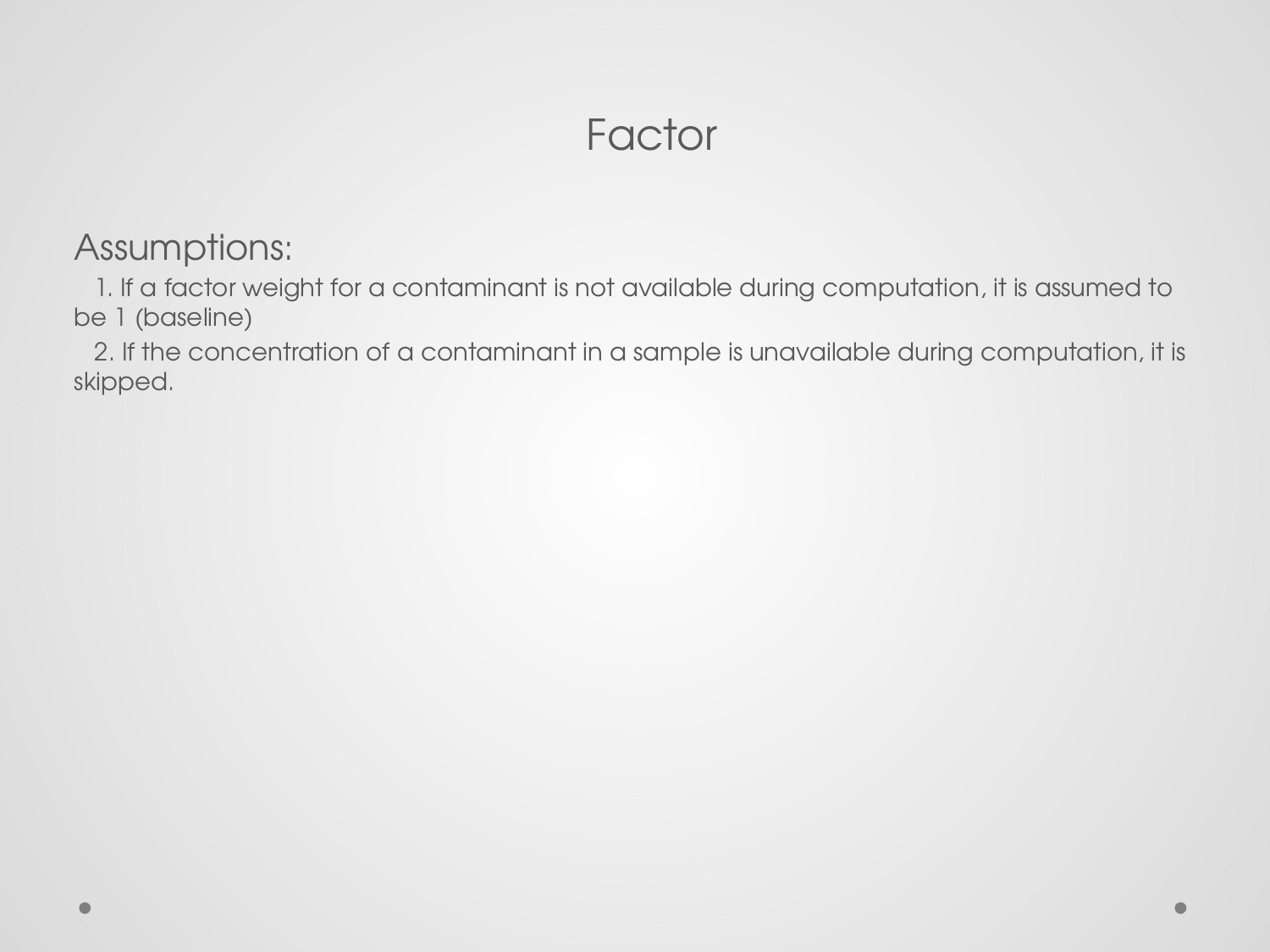

Factor

Assumptions:
   1. If a factor weight for a contaminant is not available during computation, it is assumed to be 1 (baseline)
   2. If the concentration of a contaminant in a sample is unavailable during computation, it is skipped.

#